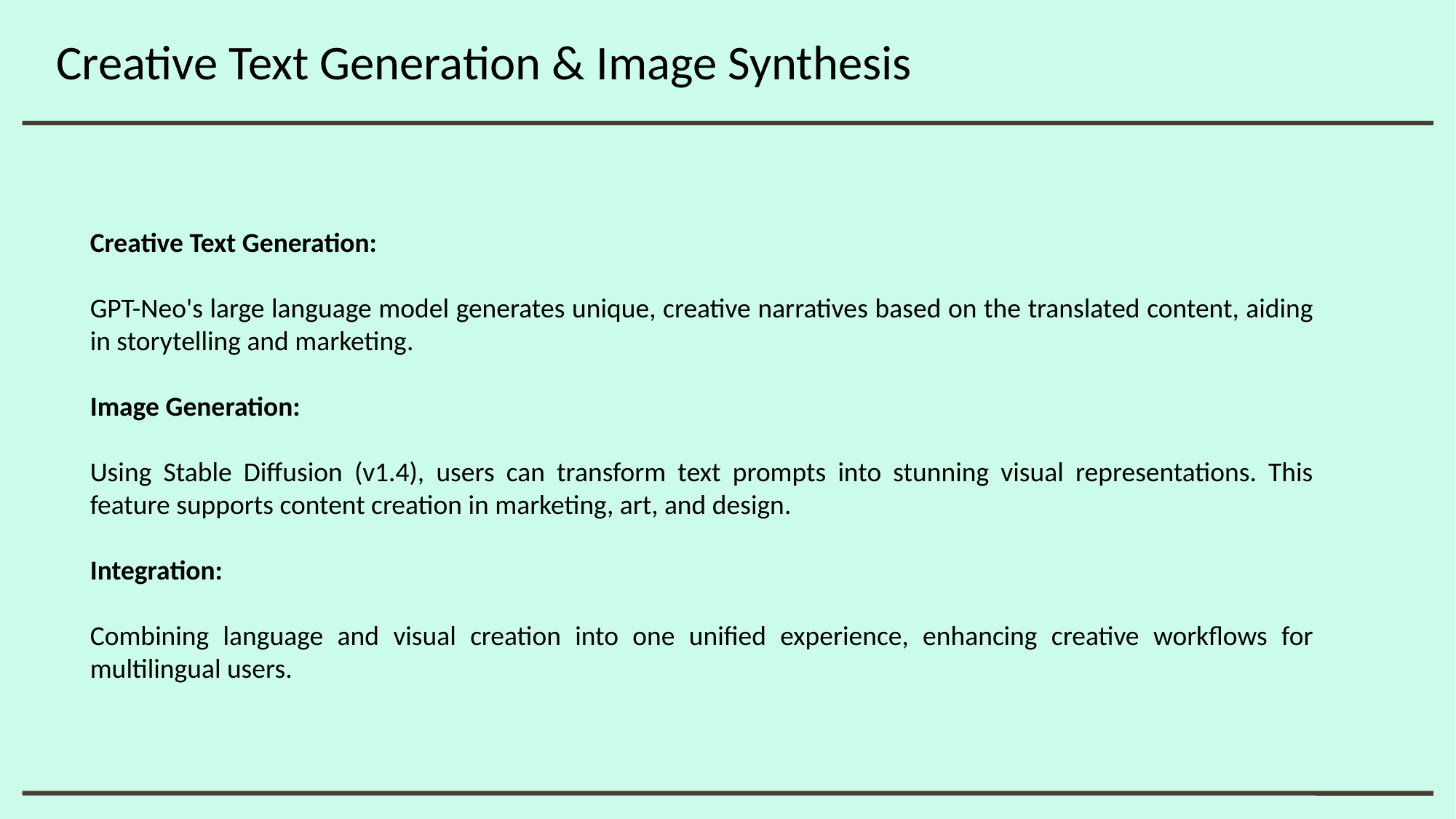

Creative Text Generation & Image Synthesis

Creative Text Generation:

GPT-Neo's large language model generates unique, creative narratives based on the translated content, aiding in storytelling and marketing.

Image Generation:

Using Stable Diffusion (v1.4), users can transform text prompts into stunning visual representations. This feature supports content creation in marketing, art, and design.

Integration:

Combining language and visual creation into one unified experience, enhancing creative workflows for multilingual users.